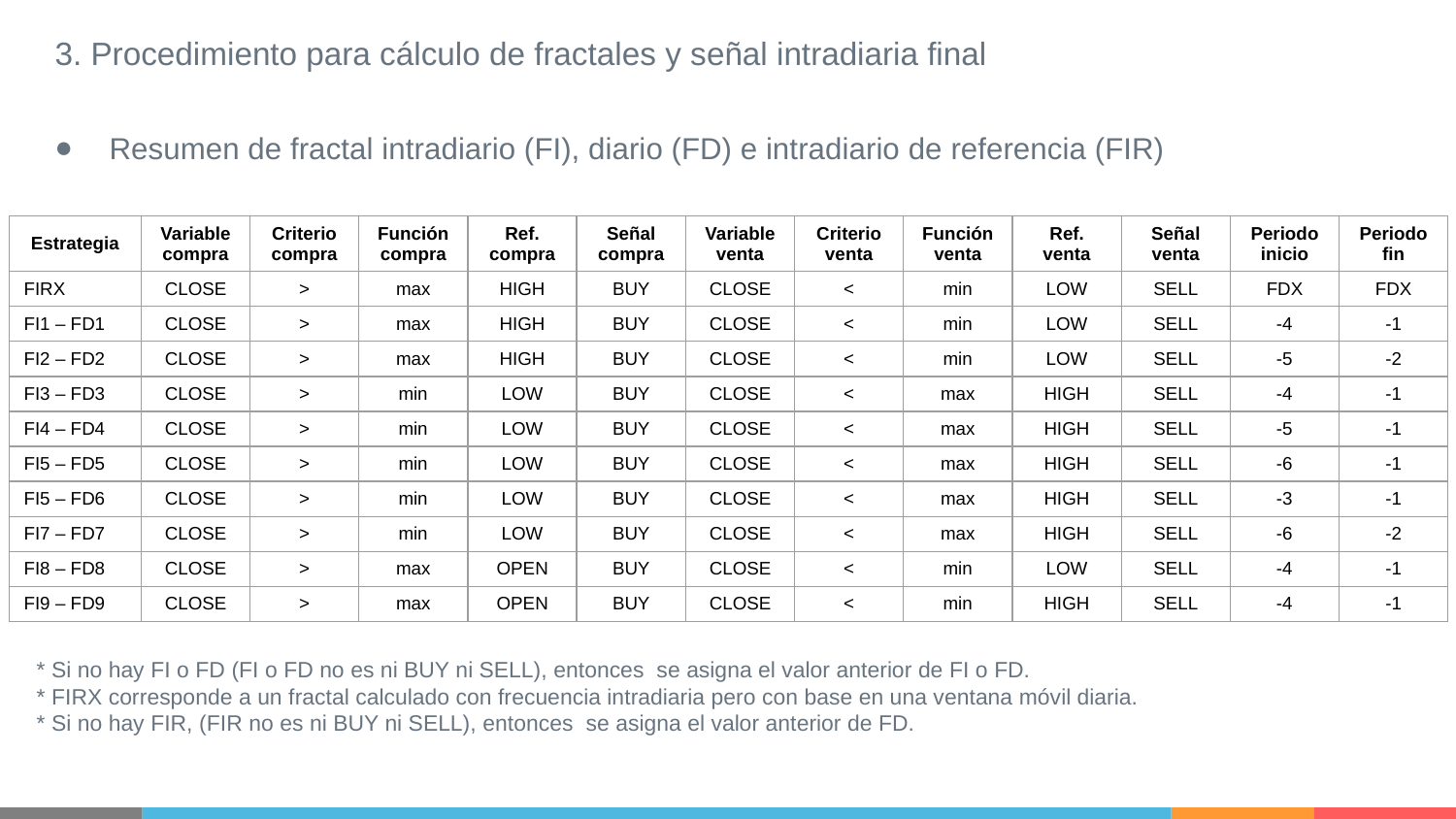

3. Procedimiento para cálculo de fractales y señal intradiaria final

Resumen de fractal intradiario (FI), diario (FD) e intradiario de referencia (FIR)

* Si no hay FI o FD (FI o FD no es ni BUY ni SELL), entonces  se asigna el valor anterior de FI o FD.
* FIRX corresponde a un fractal calculado con frecuencia intradiaria pero con base en una ventana móvil diaria.
* Si no hay FIR, (FIR no es ni BUY ni SELL), entonces  se asigna el valor anterior de FD.
| Estrategia | Variable compra | Criterio compra | Función compra | Ref. compra | Señal compra | Variable venta | Criterio venta | Función venta | Ref. venta | Señal venta | Periodo inicio | Periodo fin |
| --- | --- | --- | --- | --- | --- | --- | --- | --- | --- | --- | --- | --- |
| FIRX | CLOSE | > | max | HIGH | BUY | CLOSE | < | min | LOW | SELL | FDX | FDX |
| FI1 – FD1 | CLOSE | > | max | HIGH | BUY | CLOSE | < | min | LOW | SELL | -4 | -1 |
| FI2 – FD2 | CLOSE | > | max | HIGH | BUY | CLOSE | < | min | LOW | SELL | -5 | -2 |
| FI3 – FD3 | CLOSE | > | min | LOW | BUY | CLOSE | < | max | HIGH | SELL | -4 | -1 |
| FI4 – FD4 | CLOSE | > | min | LOW | BUY | CLOSE | < | max | HIGH | SELL | -5 | -1 |
| FI5 – FD5 | CLOSE | > | min | LOW | BUY | CLOSE | < | max | HIGH | SELL | -6 | -1 |
| FI5 – FD6 | CLOSE | > | min | LOW | BUY | CLOSE | < | max | HIGH | SELL | -3 | -1 |
| FI7 – FD7 | CLOSE | > | min | LOW | BUY | CLOSE | < | max | HIGH | SELL | -6 | -2 |
| FI8 – FD8 | CLOSE | > | max | OPEN | BUY | CLOSE | < | min | LOW | SELL | -4 | -1 |
| FI9 – FD9 | CLOSE | > | max | OPEN | BUY | CLOSE | < | min | HIGH | SELL | -4 | -1 |